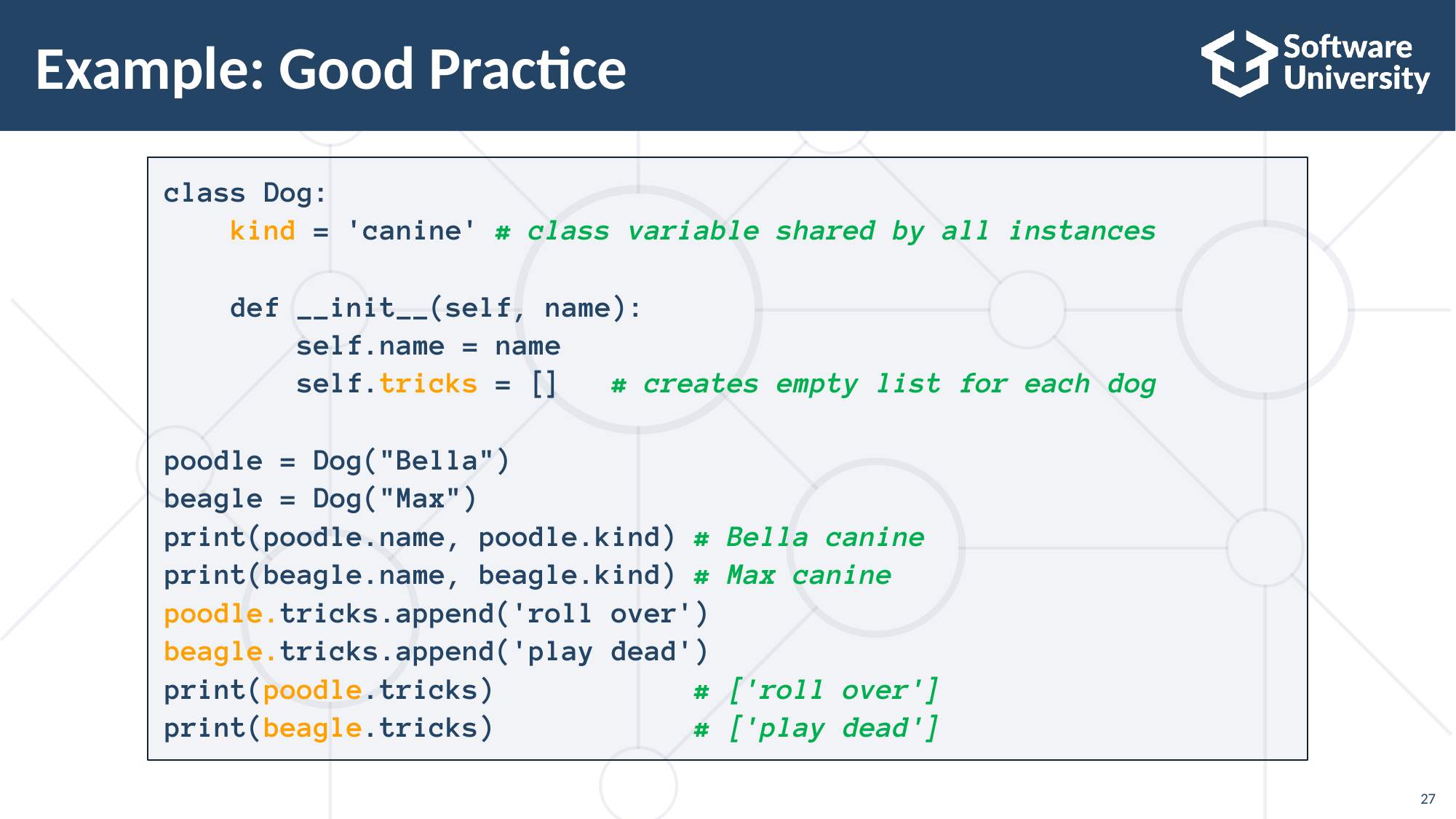

# Example: Good Practice
class Dog:
    kind = 'canine' # class variable shared by all instances

    def __init__(self, name):
        self.name = name
        self.tricks = []   # creates empty list for each dog

poodle = Dog("Bella")
beagle = Dog("Max")
print(poodle.name, poodle.kind) # Bella canine
print(beagle.name, beagle.kind) # Max canine
poodle.tricks.append('roll over')
beagle.tricks.append('play dead')
print(poodle.tricks)            # ['roll over']
print(beagle.tricks)            # ['play dead']
27